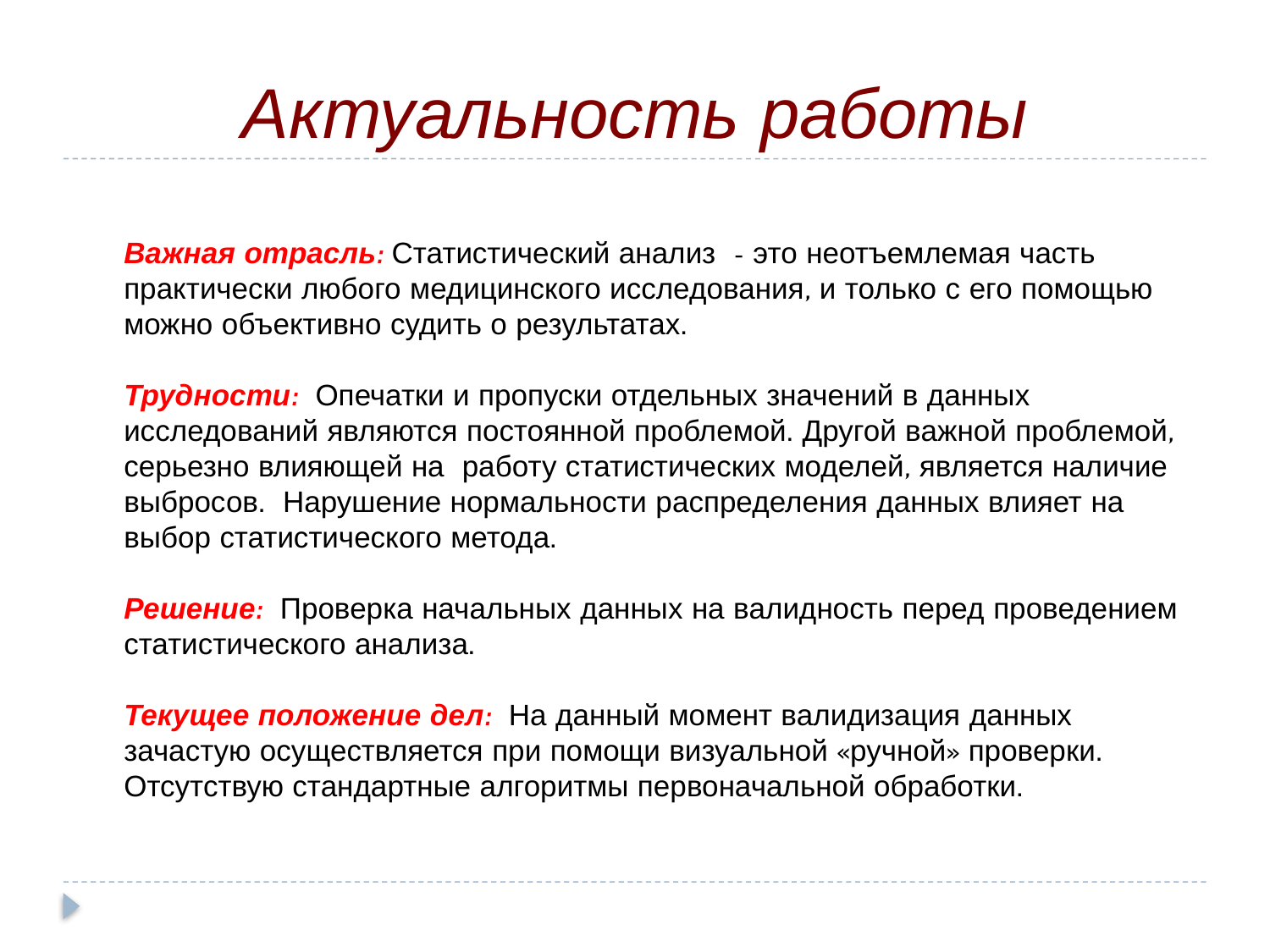

# Актуальность работы
Важная отрасль: Статистический анализ  - это неотъемлемая часть практически любого медицинского исследования, и только с его помощью можно объективно судить о результатах.

Трудности:  Опечатки и пропуски отдельных значений в данных исследований являются постоянной проблемой. Другой важной проблемой, серьезно влияющей на  работу статистических моделей, является наличие выбросов.  Нарушение нормальности распределения данных влияет на выбор статистического метода.

Решение:  Проверка начальных данных на валидность перед проведением статистического анализа.

Текущее положение дел:  На данный момент валидизация данных зачастую осуществляется при помощи визуальной «ручной» проверки.  Отсутствую стандартные алгоритмы первоначальной обработки.